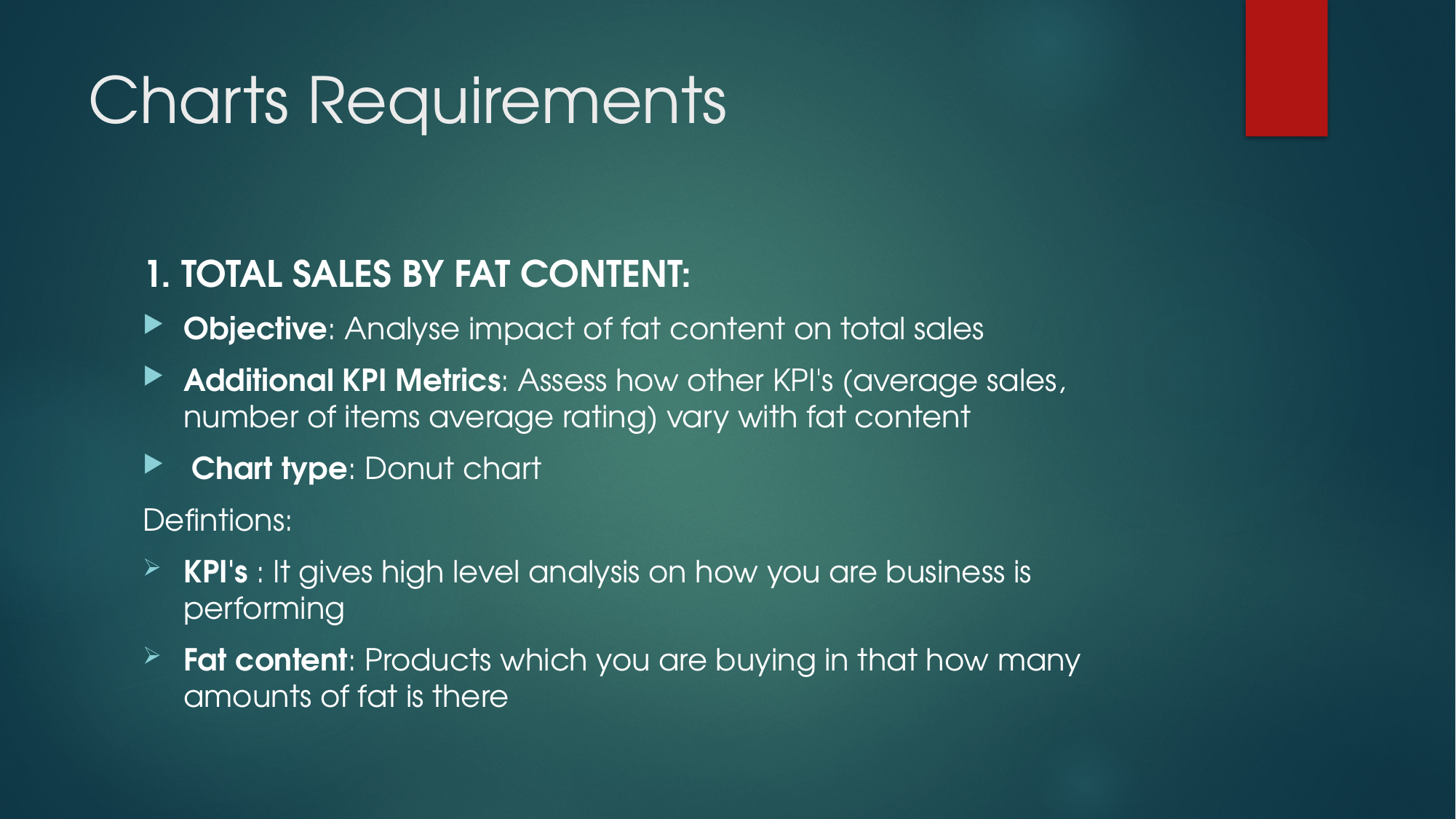

# Charts Requirements
1. TOTAL SALES BY FAT CONTENT:
Objective: Analyse impact of fat content on total sales
Additional KPI Metrics: Assess how other KPI's (average sales,  number of items average rating) vary with fat content
 Chart type: Donut chart
Defintions:
KPI's : It gives high level analysis on how you are business is performing
Fat content: Products which you are buying in that how many amounts of fat is there